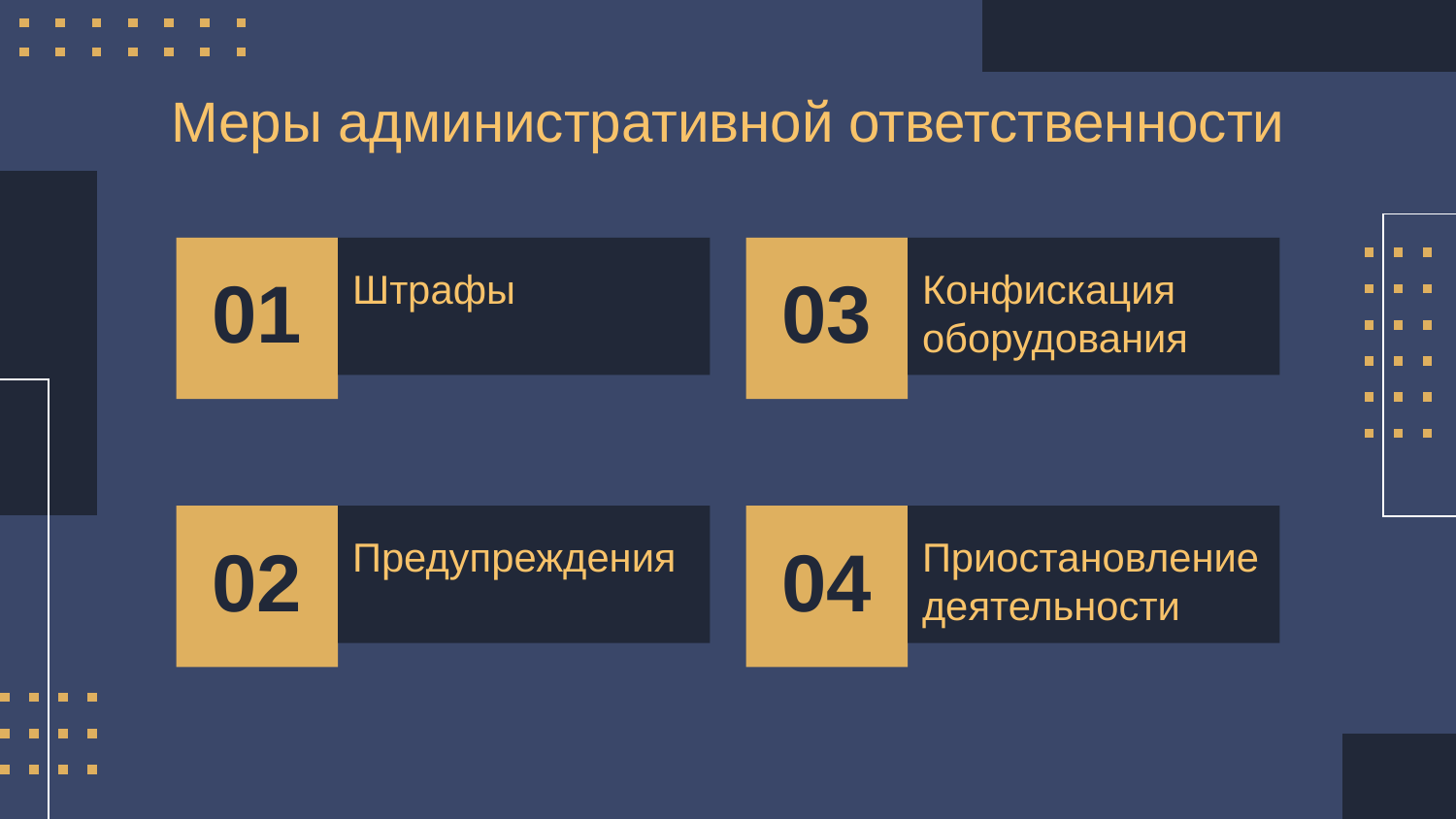

Меры административной ответственности
# 01
Штрафы

03
Конфискация оборудования
02
Предупреждения

04
Приостановление деятельности